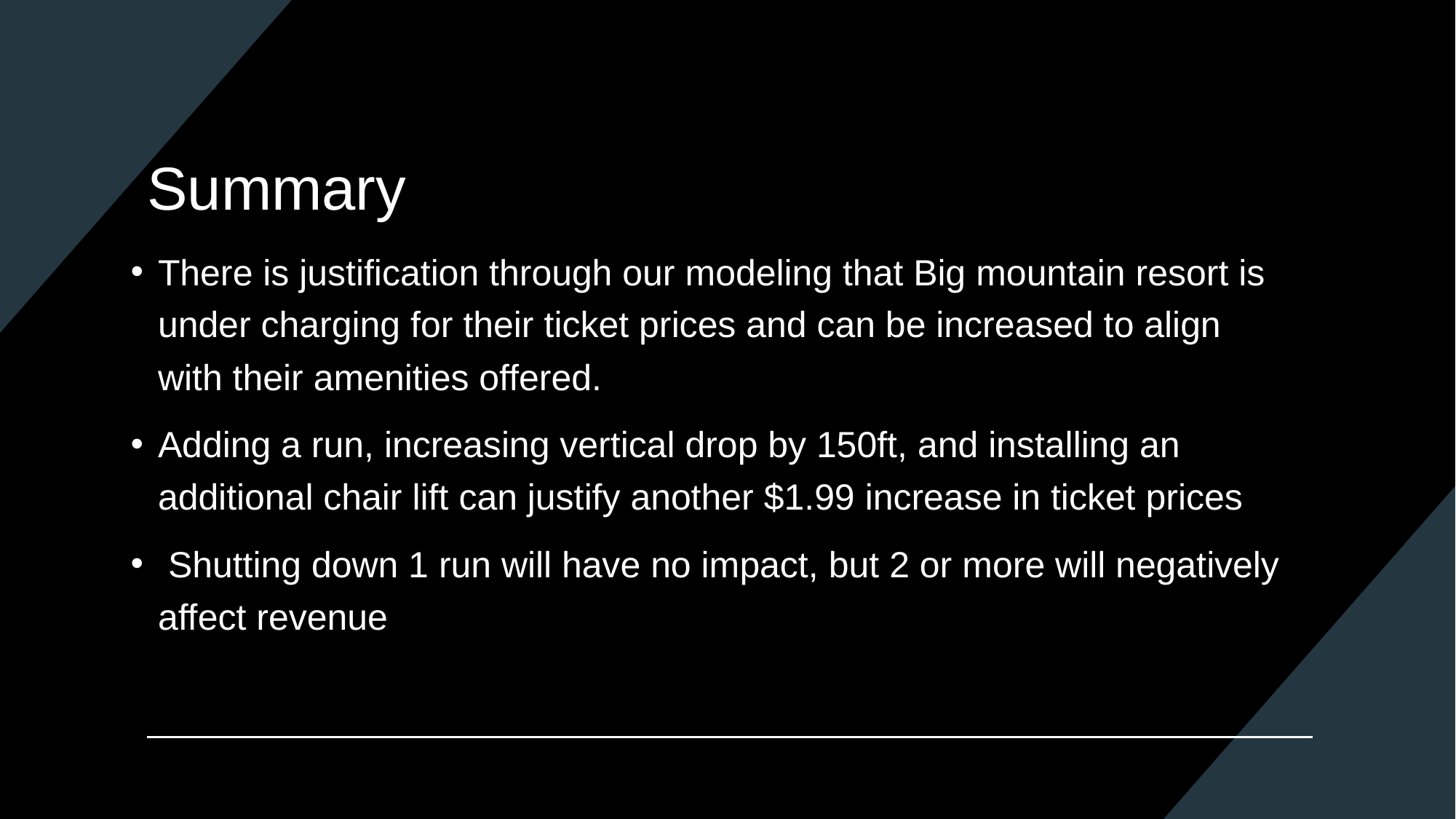

# Summary
There is justification through our modeling that Big mountain resort is under charging for their ticket prices and can be increased to align with their amenities offered.
Adding a run, increasing vertical drop by 150ft, and installing an additional chair lift can justify another $1.99 increase in ticket prices
 Shutting down 1 run will have no impact, but 2 or more will negatively affect revenue